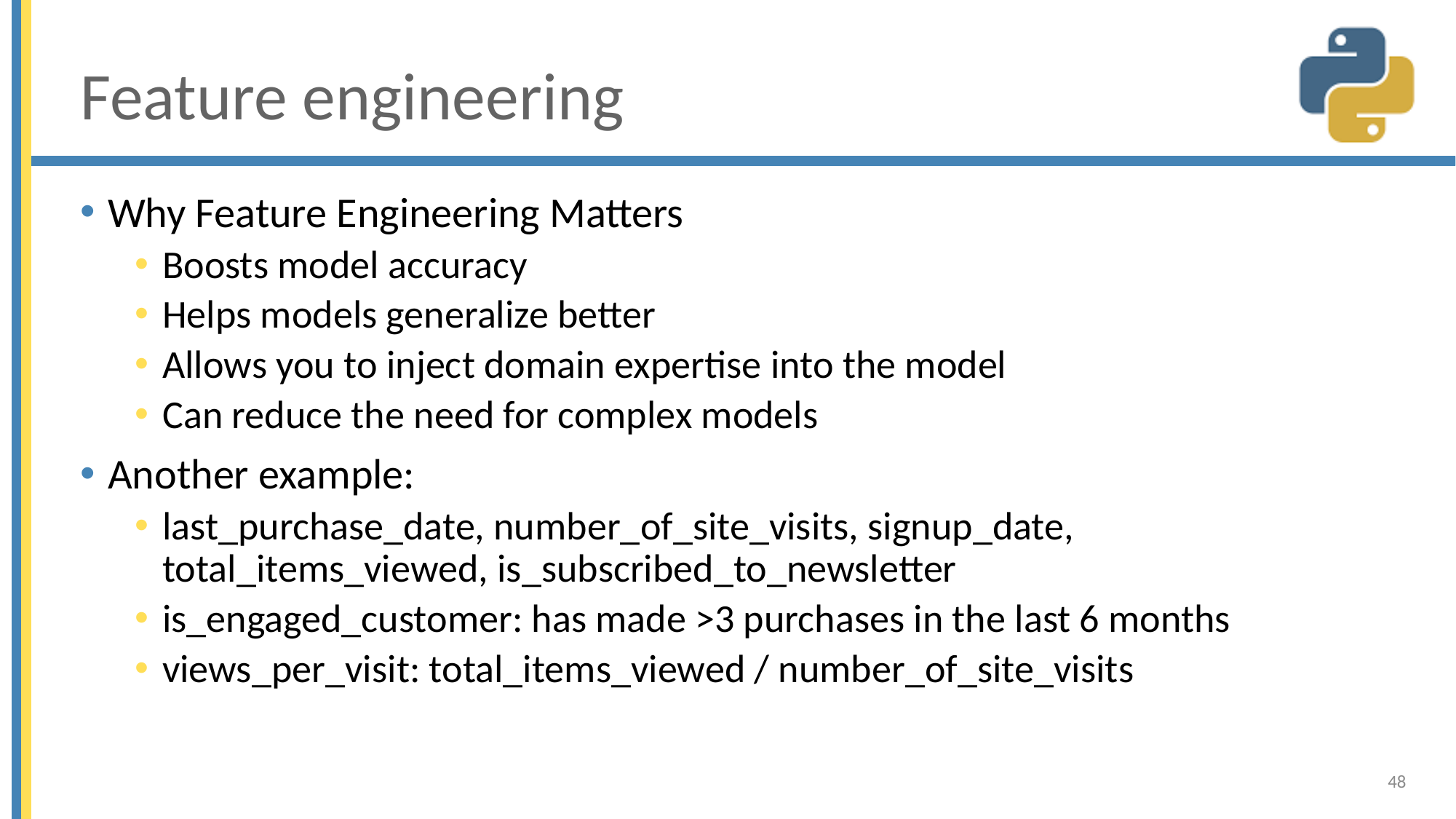

# Feature engineering
Why Feature Engineering Matters
Boosts model accuracy
Helps models generalize better
Allows you to inject domain expertise into the model
Can reduce the need for complex models
Another example:
last_purchase_date, number_of_site_visits, signup_date, total_items_viewed, is_subscribed_to_newsletter
is_engaged_customer: has made >3 purchases in the last 6 months
views_per_visit: total_items_viewed / number_of_site_visits
48